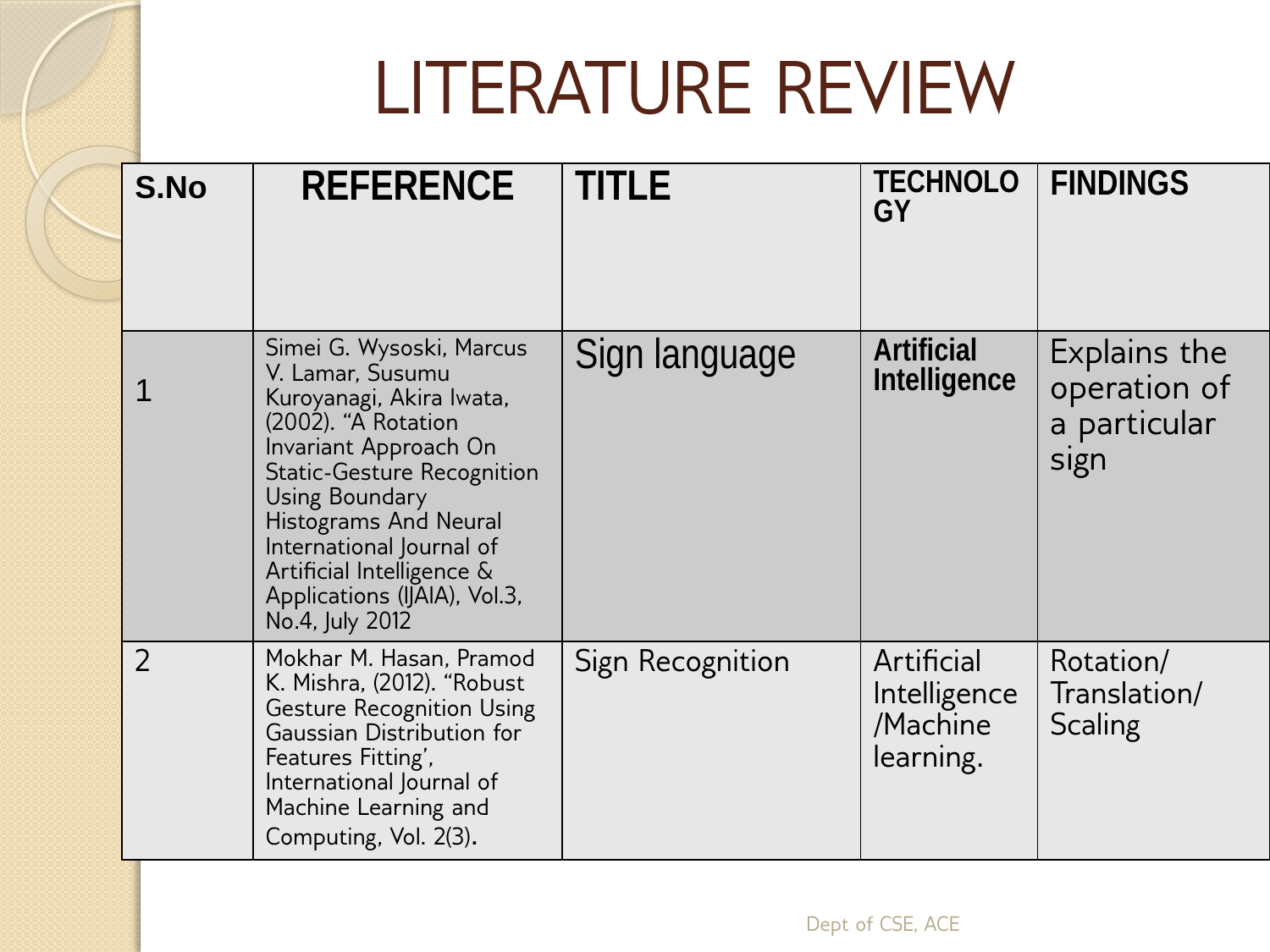

# LITERATURE REVIEW
| S.No | REFERENCE | TITLE | TECHNOLOGY | FINDINGS |
| --- | --- | --- | --- | --- |
| 1 | Simei G. Wysoski, Marcus V. Lamar, Susumu Kuroyanagi, Akira Iwata, (2002). “A Rotation Invariant Approach On Static-Gesture Recognition Using Boundary Histograms And Neural International Journal of Artificial Intelligence & Applications (IJAIA), Vol.3, No.4, July 2012 | Sign language | Artificial Intelligence | Explains the operation of a particular sign |
| 2 | Mokhar M. Hasan, Pramod K. Mishra, (2012). “Robust Gesture Recognition Using Gaussian Distribution for Features Fitting’, International Journal of Machine Learning and Computing, Vol. 2(3). | Sign Recognition | Artificial Intelligence/Machine learning. | Rotation/Translation/ Scaling |
Dept of CSE, ACE